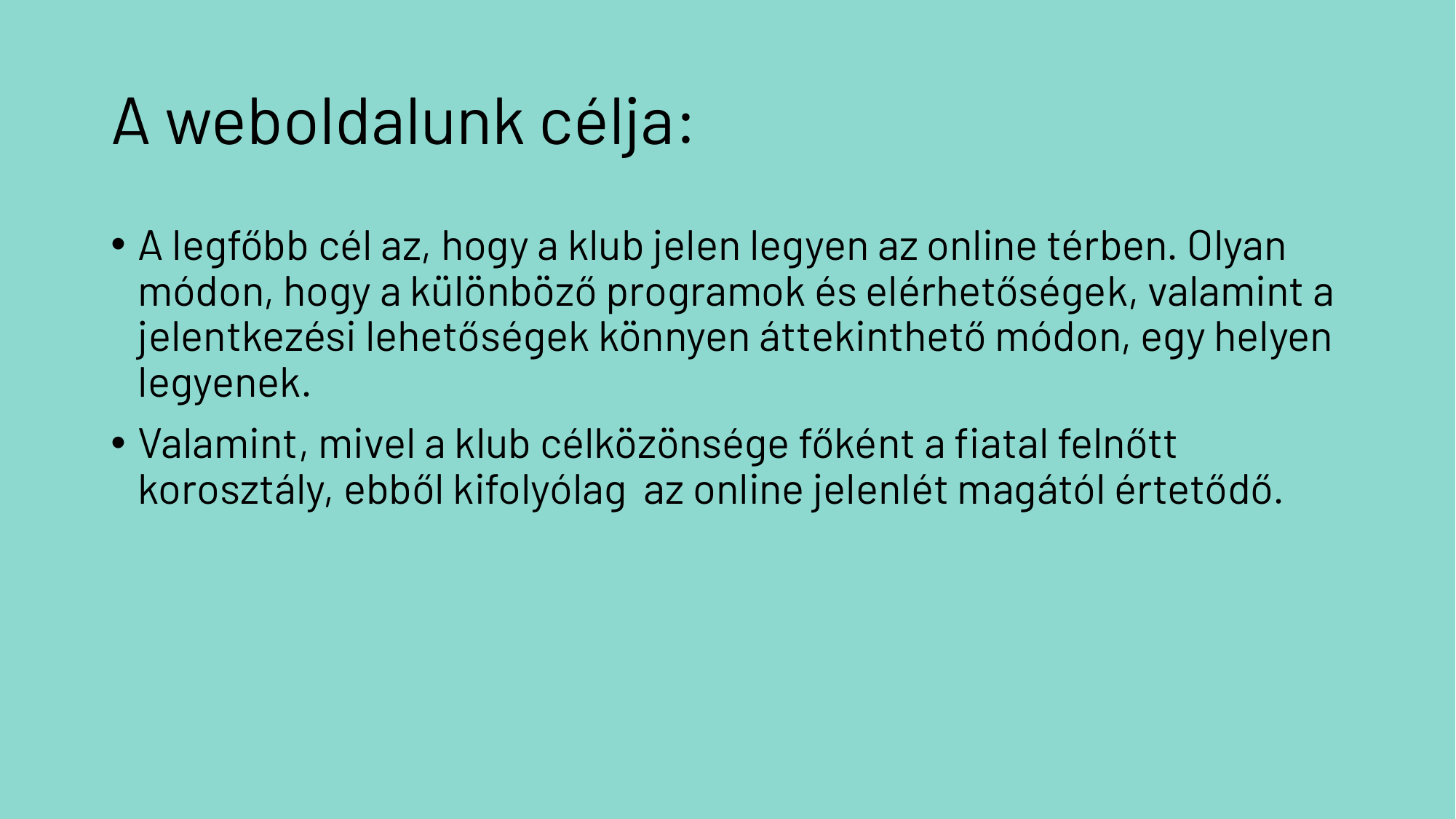

# A weboldalunk célja:
A legfőbb cél az, hogy a klub jelen legyen az online térben. Olyan módon, hogy a különböző programok és elérhetőségek, valamint a jelentkezési lehetőségek könnyen áttekinthető módon, egy helyen legyenek.
Valamint, mivel a klub célközönsége főként a fiatal felnőtt korosztály, ebből kifolyólag  az online jelenlét magától értetődő.